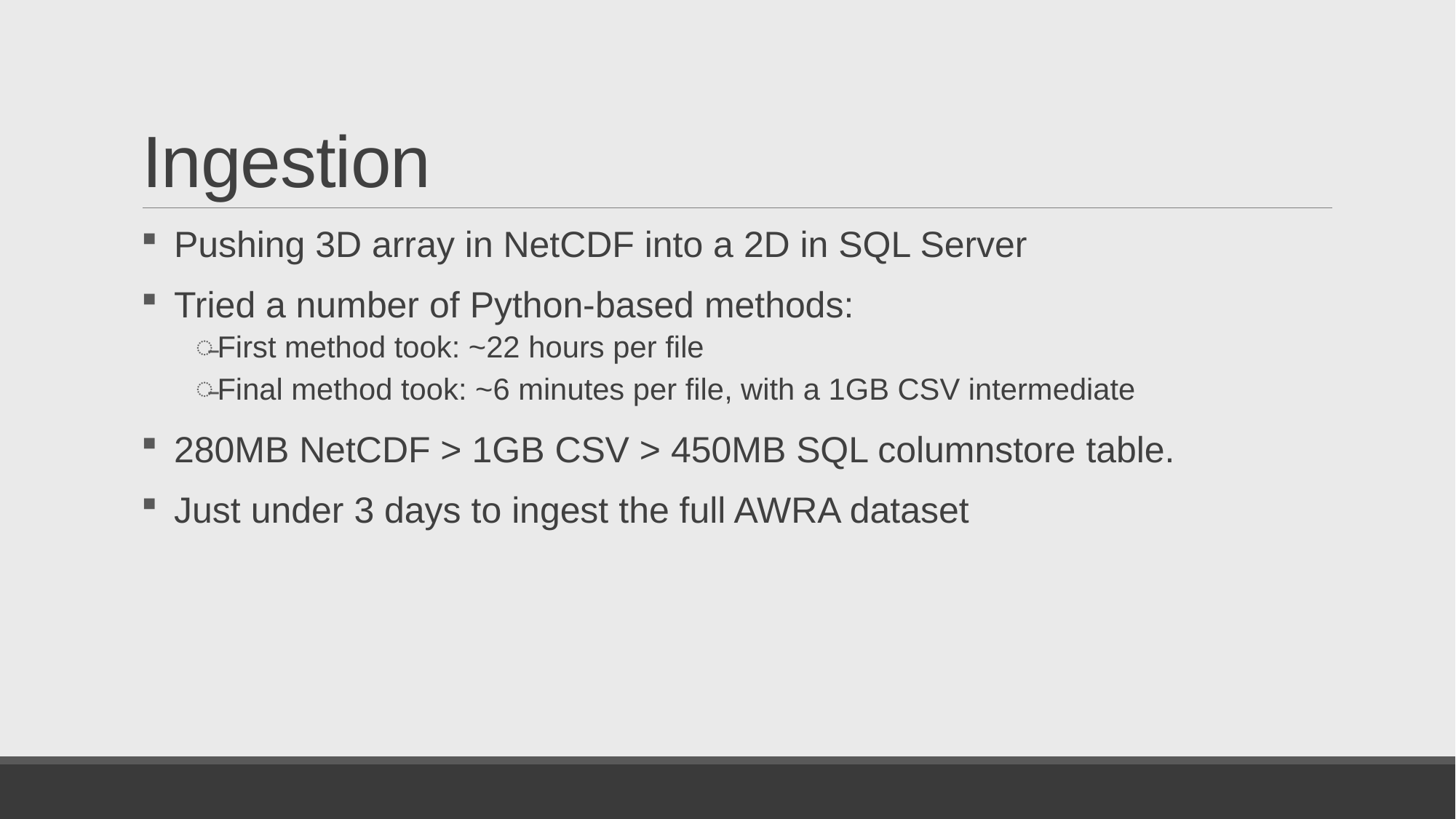

# Ingestion
Pushing 3D array in NetCDF into a 2D in SQL Server
Tried a number of Python-based methods:
First method took: ~22 hours per file
Final method took: ~6 minutes per file, with a 1GB CSV intermediate
280MB NetCDF > 1GB CSV > 450MB SQL columnstore table.
Just under 3 days to ingest the full AWRA dataset